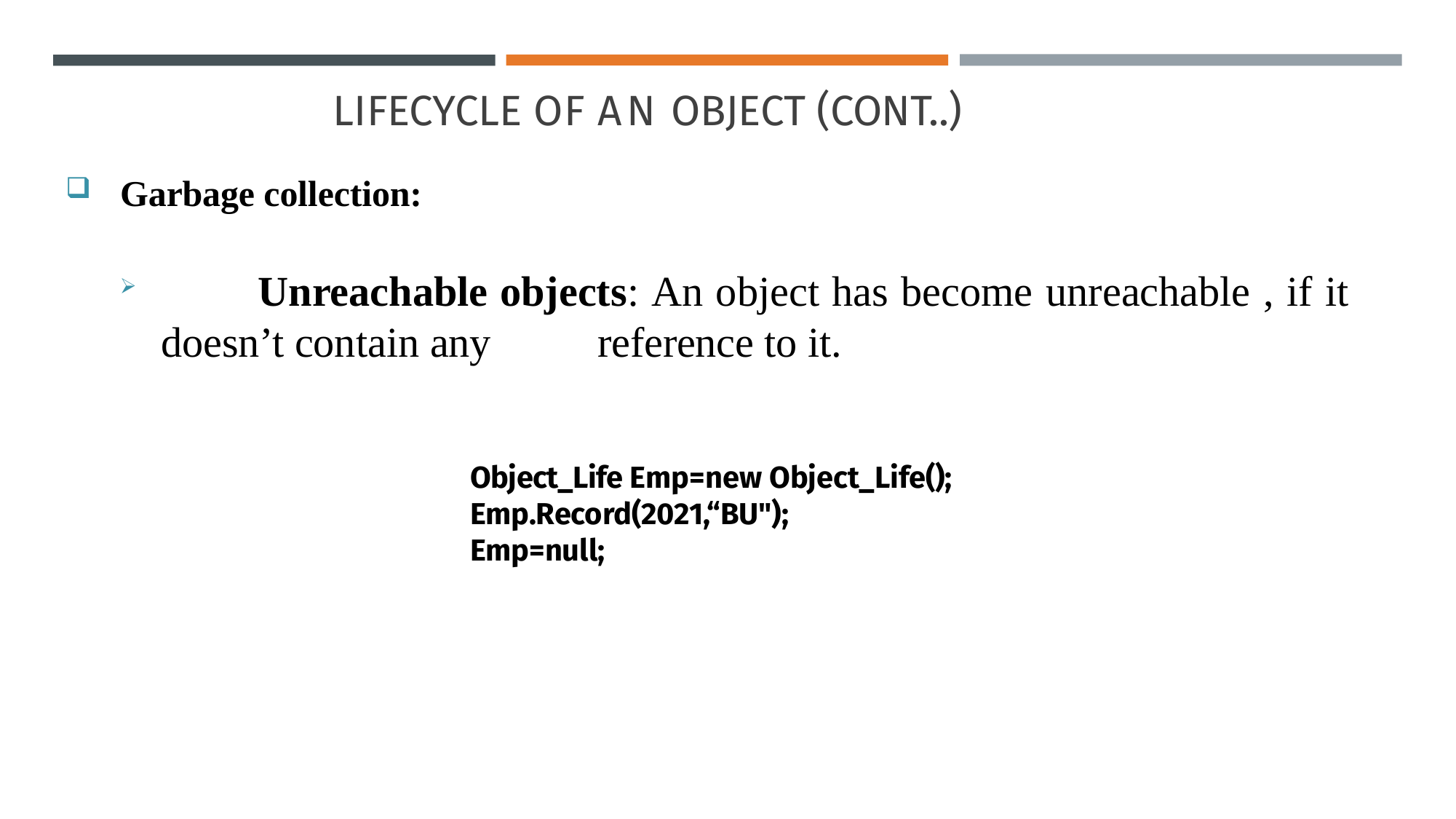

# LIFECYCLE OF AN OBJECT (CONT..)
Garbage collection:

	Unreachable objects: An object has become unreachable , if it doesn’t contain any	reference to it.

Object_Life Emp=new Object_Life();
Emp.Record(2021,“BU");
Emp=null;